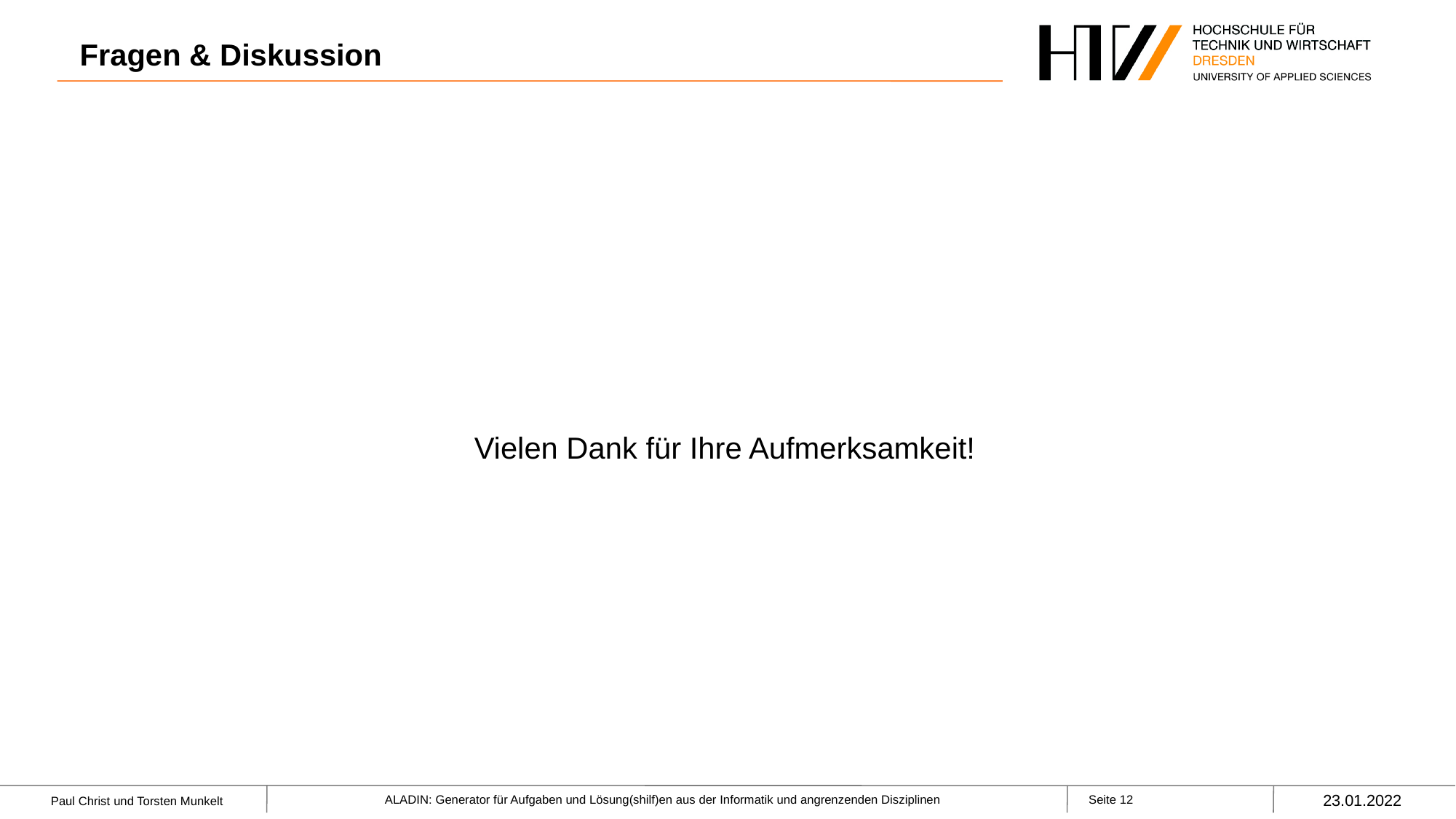

# Fragen & Diskussion

Vielen Dank für Ihre Aufmerksamkeit!
23.01.2022